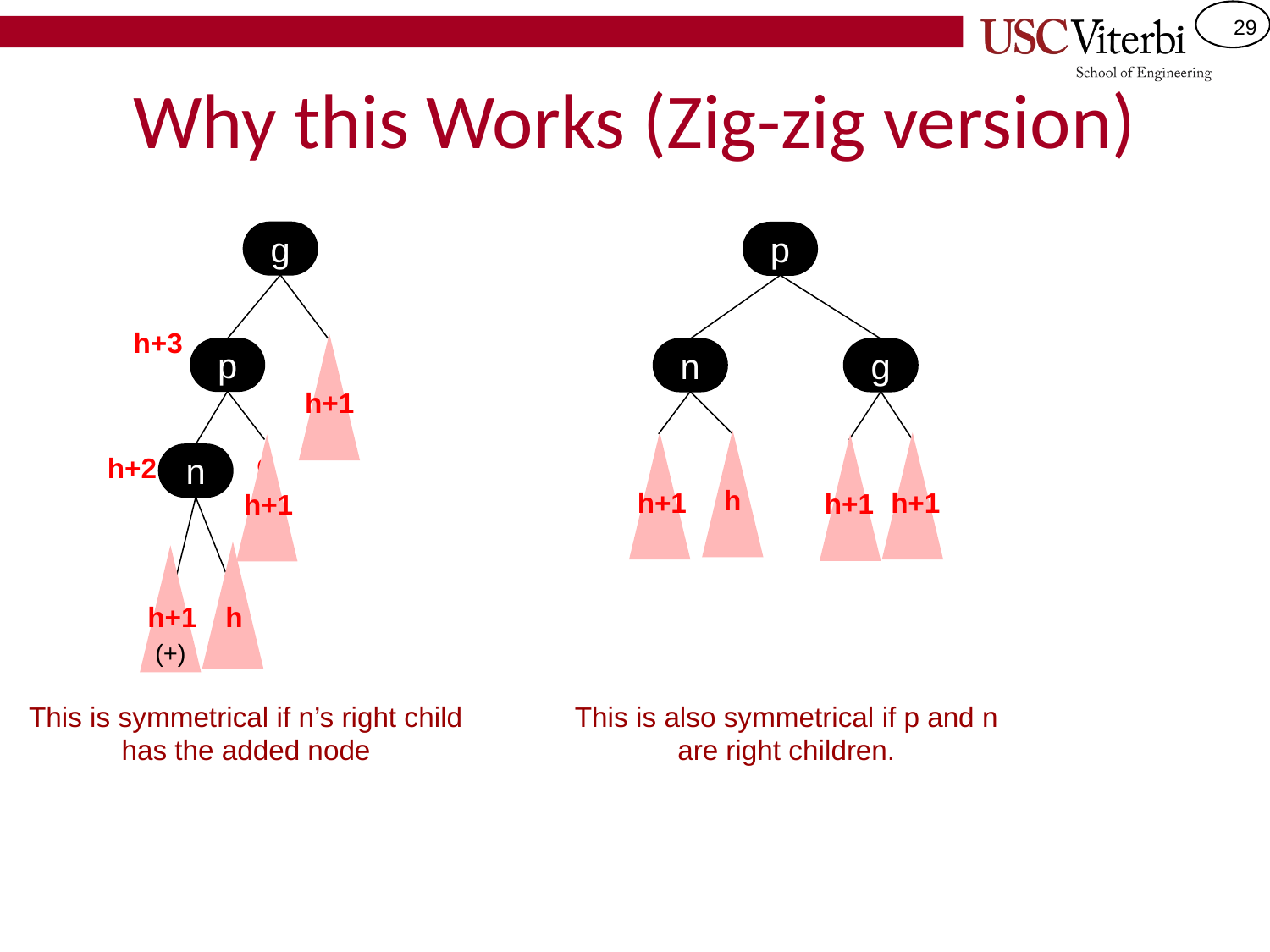

# Why this Works (Zig-zig version)
g
p
h+3

p
n
g
h+1

c
h+2
n
h
h+1
h+1
h+1
h+1

h
h+1
(+)
This is also symmetrical if p and n are right children.
This is symmetrical if n’s right child has the added node